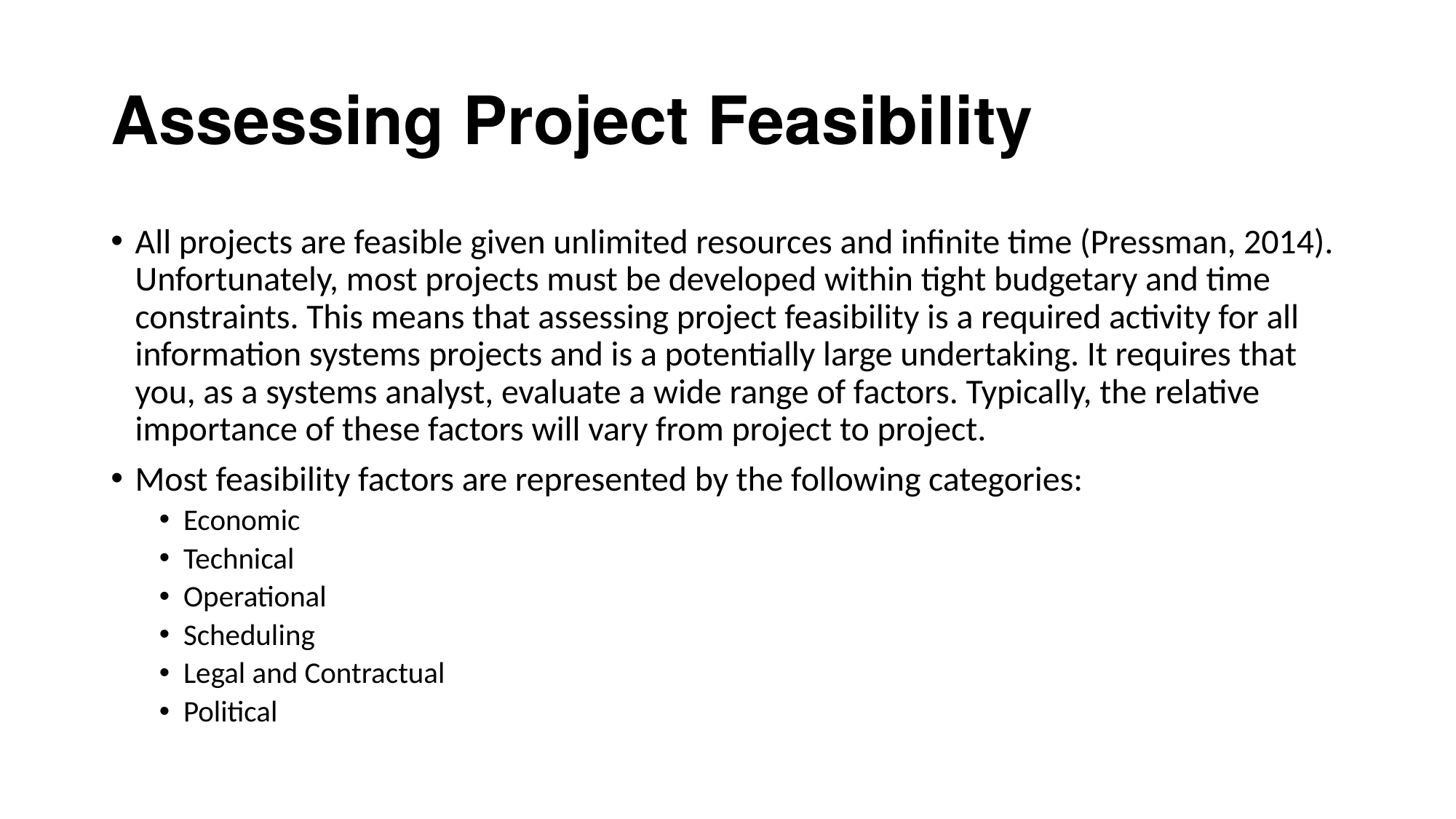

# Assessing Project Feasibility
All projects are feasible given unlimited resources and infinite time (Pressman, 2014). Unfortunately, most projects must be developed within tight budgetary and time constraints. This means that assessing project feasibility is a required activity for all information systems projects and is a potentially large undertaking. It requires that you, as a systems analyst, evaluate a wide range of factors. Typically, the relative importance of these factors will vary from project to project.
Most feasibility factors are represented by the following categories:
Economic
Technical
Operational
Scheduling
Legal and Contractual
Political